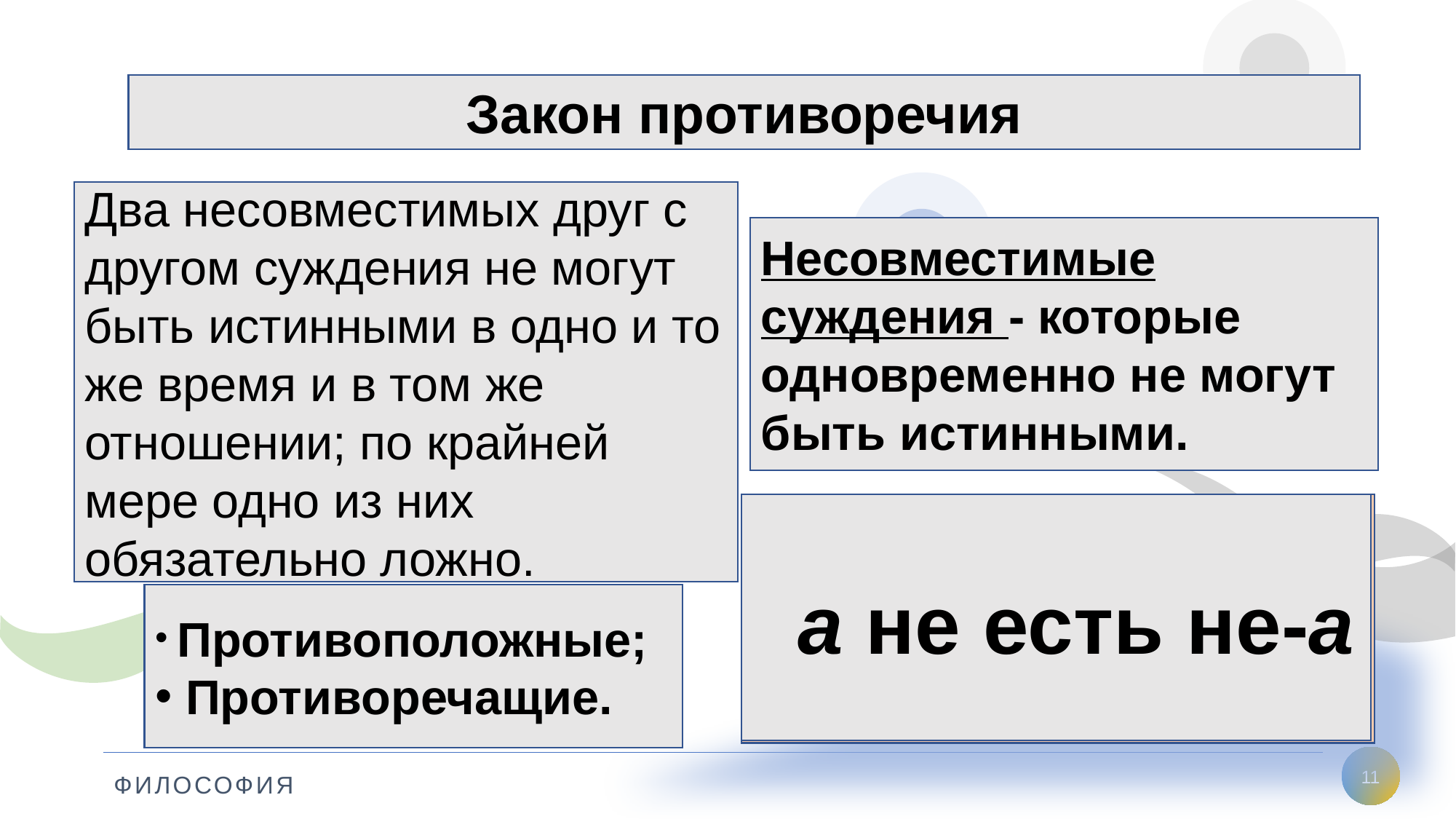

Закон противоречия

ФИЛОСОФИЯ

Два несовместимых друг с другом суждения не могут быть истинными в одно и то же время и в том же отношении; по крайней мере одно из них обязательно ложно.

Несовместимые суждения - которые одновременно не могут быть истинными.
HSM
Т
0

  а не есть не-a

 Противоположные;
 Противоречащие.

11